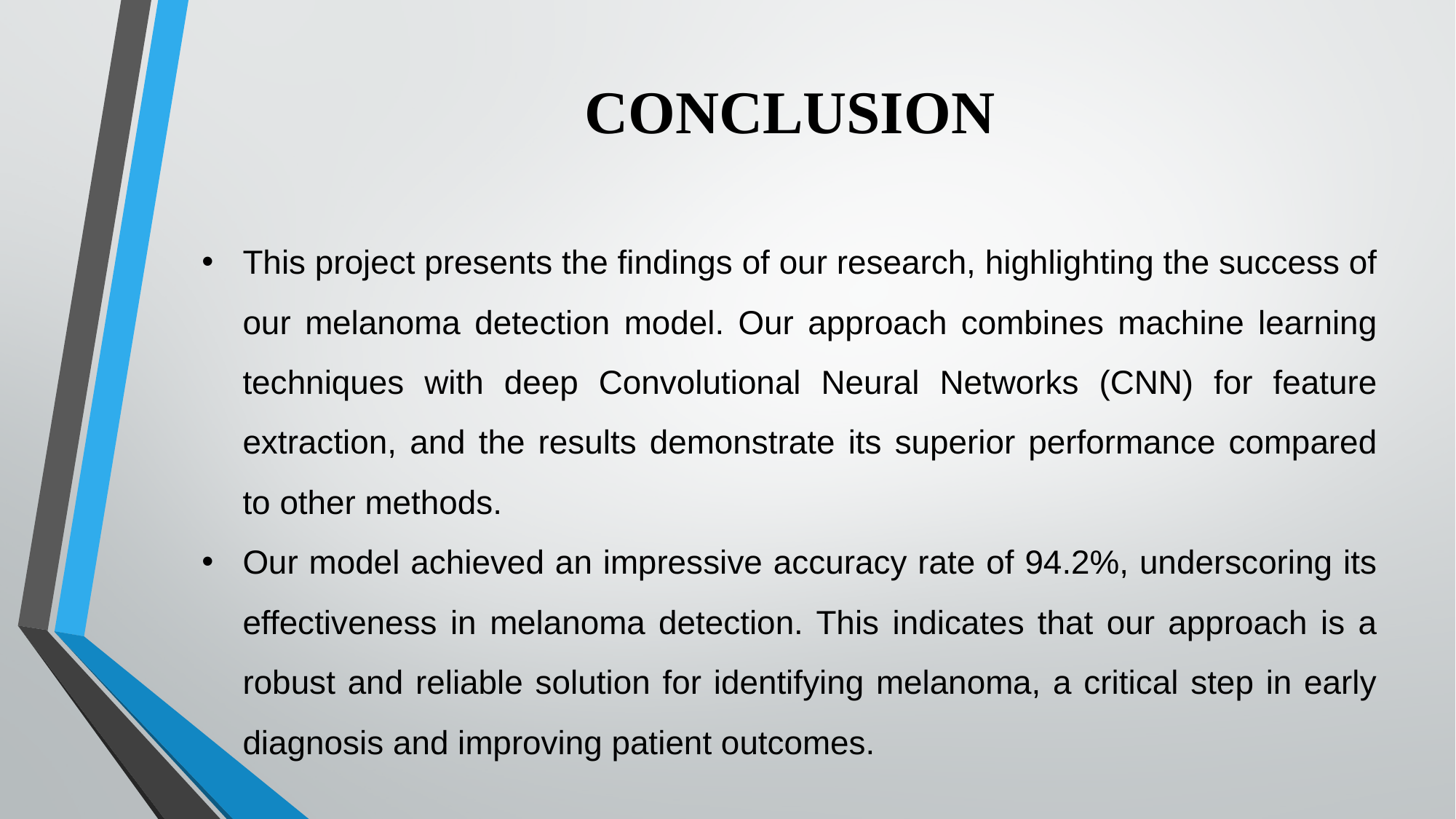

# CONCLUSION
This project presents the findings of our research, highlighting the success of our melanoma detection model. Our approach combines machine learning techniques with deep Convolutional Neural Networks (CNN) for feature extraction, and the results demonstrate its superior performance compared to other methods.
Our model achieved an impressive accuracy rate of 94.2%, underscoring its effectiveness in melanoma detection. This indicates that our approach is a robust and reliable solution for identifying melanoma, a critical step in early diagnosis and improving patient outcomes.